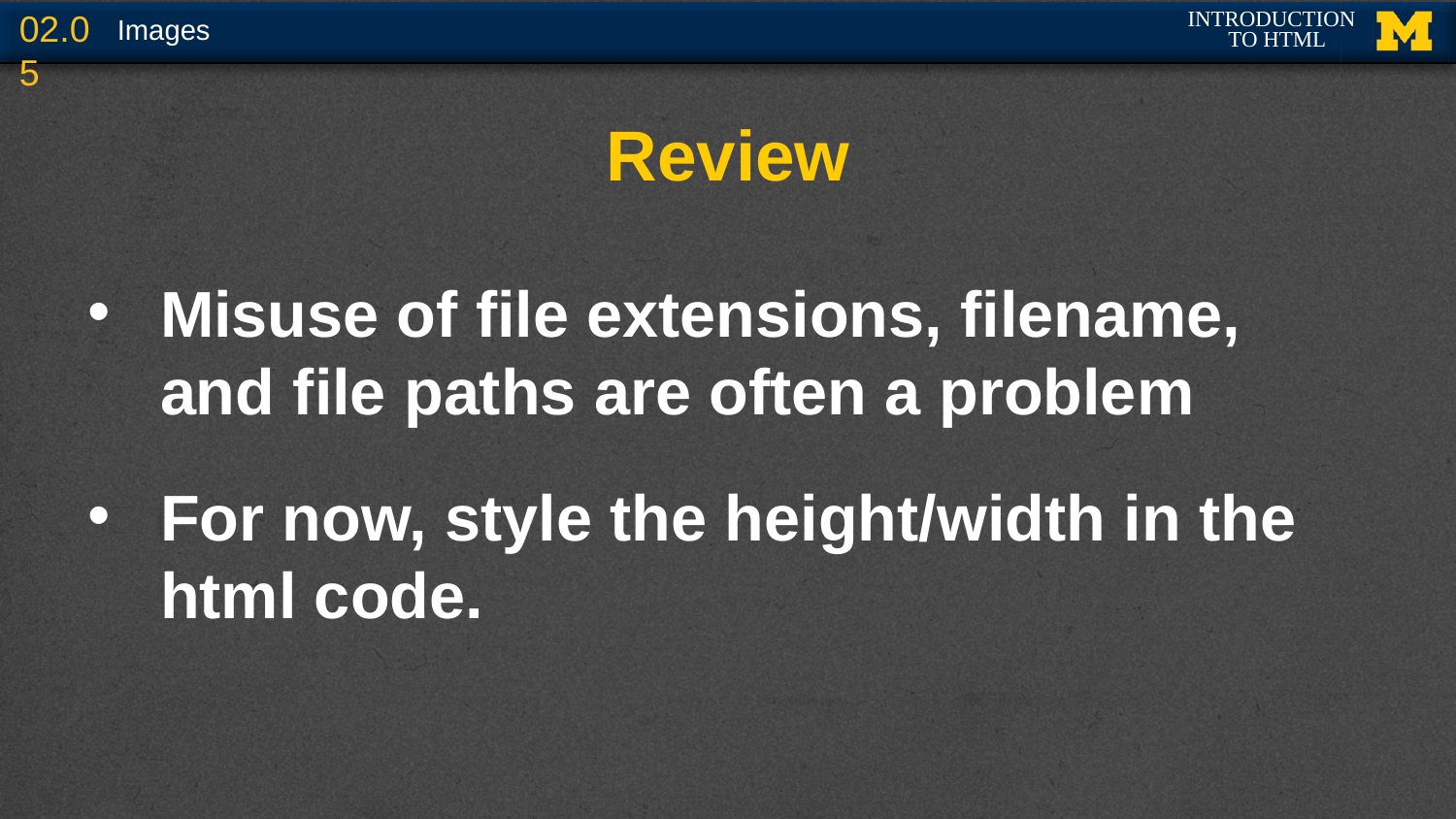

# Review
Misuse of file extensions, filename, and file paths are often a problem
For now, style the height/width in the html code.